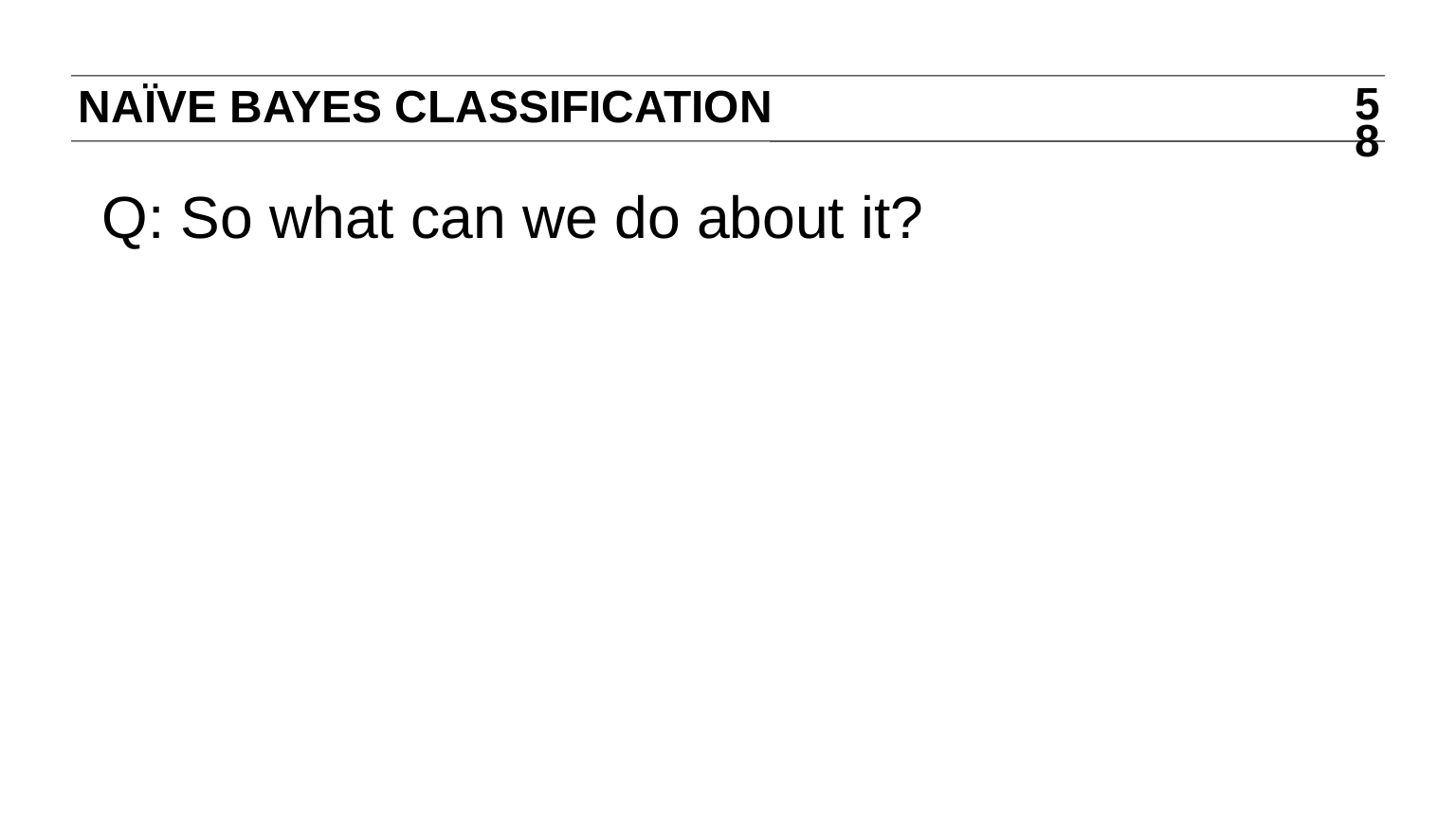

Naïve bayes classification
58
Q: So what can we do about it?